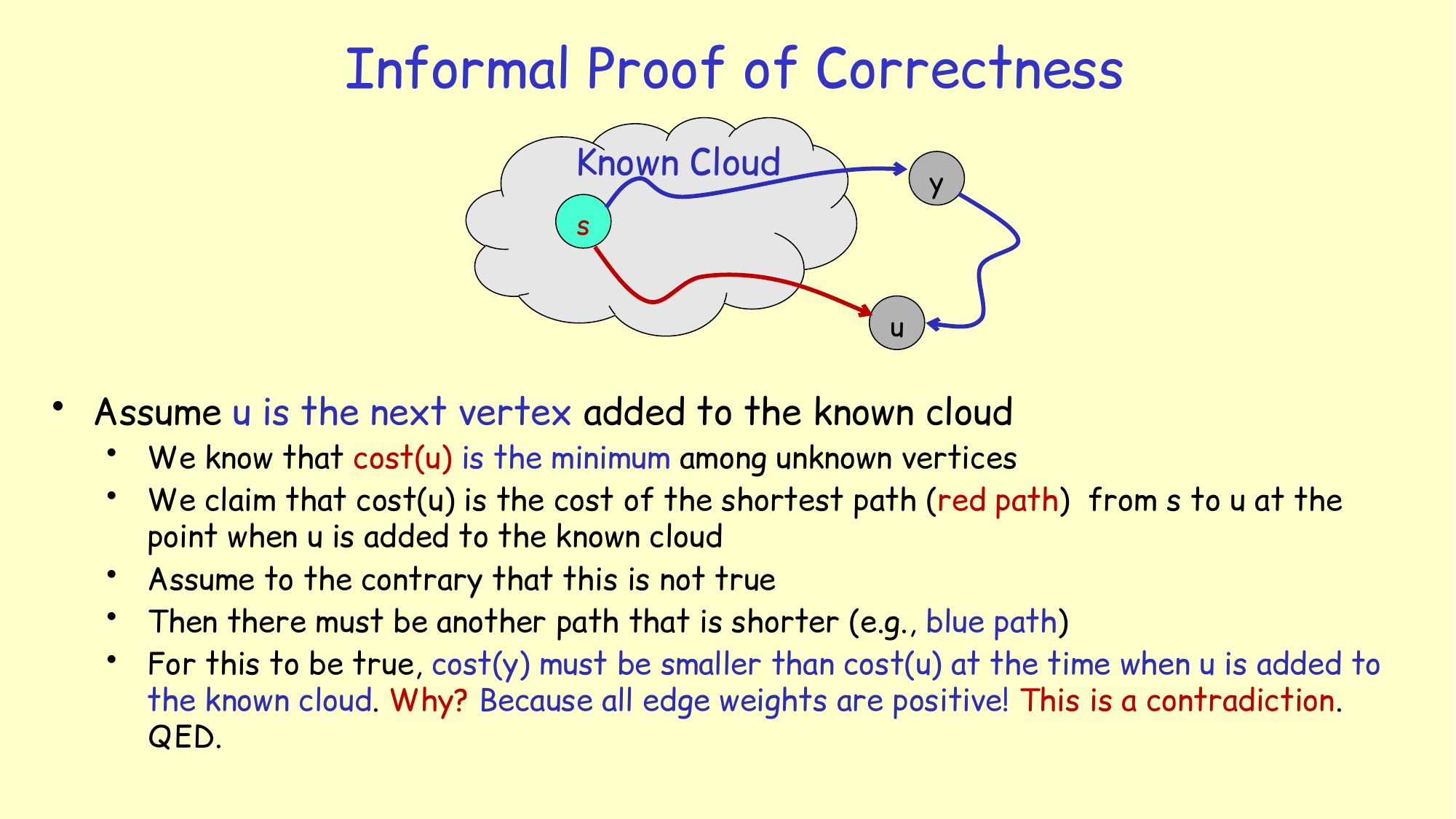

# Informal Proof of Correctness

Known Cloud
y

s

u
Assume u is the next vertex added to the known cloud
We know that cost(u) is the minimum among unknown vertices
We claim that cost(u) is the cost of the shortest path (red path)  from s to u at the point when u is added to the known cloud
Assume to the contrary that this is not true
Then there must be another path that is shorter (e.g., blue path)
For this to be true, cost(y) must be smaller than cost(u) at the time when u is added to the known cloud. Why? Because all edge weights are positive! This is a contradiction. QED.